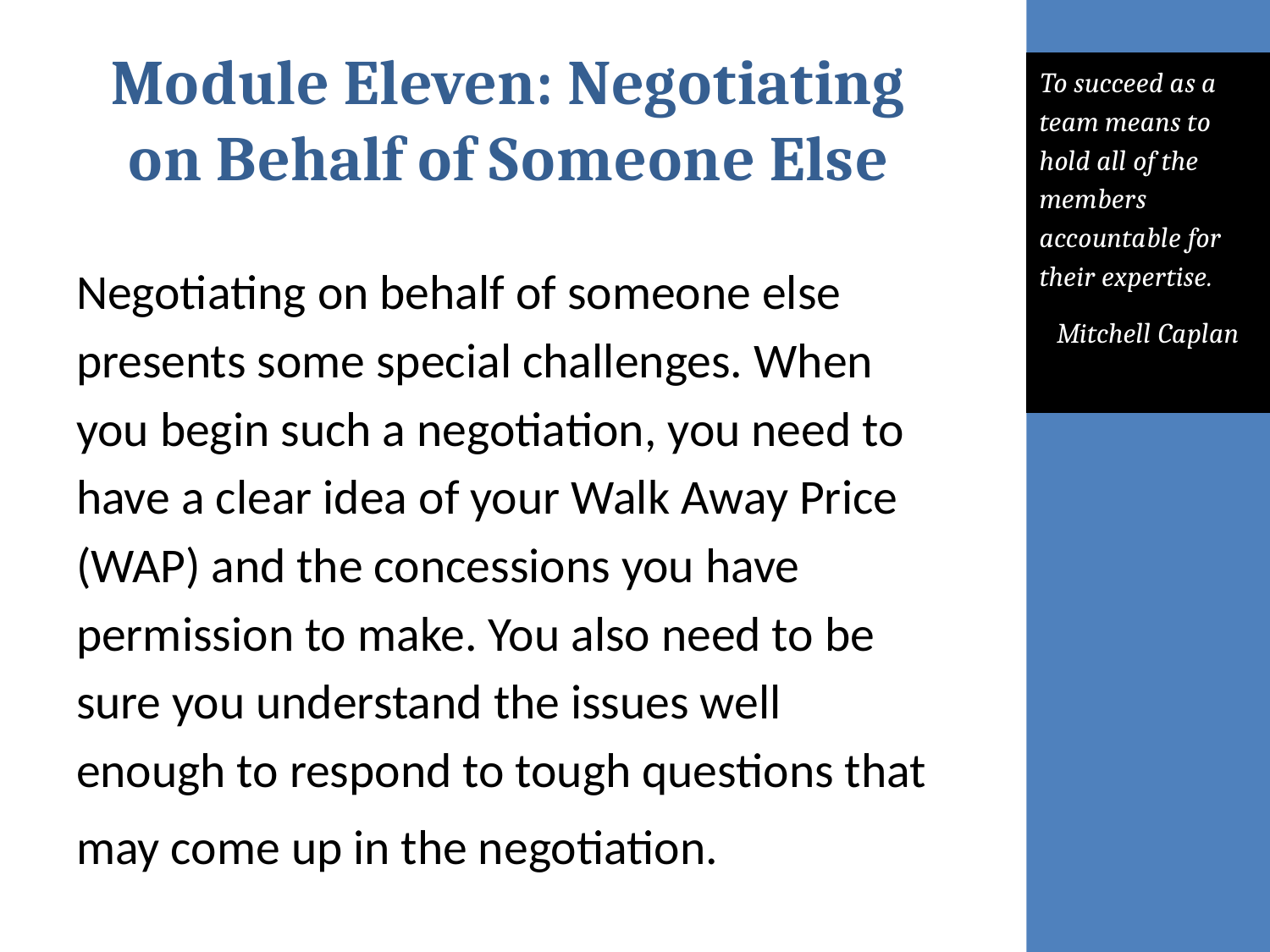

# Module Eleven: Negotiating on Behalf of Someone Else
To succeed as a team means to hold all of the members accountable for their expertise.
Mitchell Caplan

Negotiating on behalf of someone else
presents some special challenges. When
you begin such a negotiation, you need to
have a clear idea of your Walk Away Price
(WAP) and the concessions you have
permission to make. You also need to be
sure you understand the issues well
enough to respond to tough questions that
may come up in the negotiation.